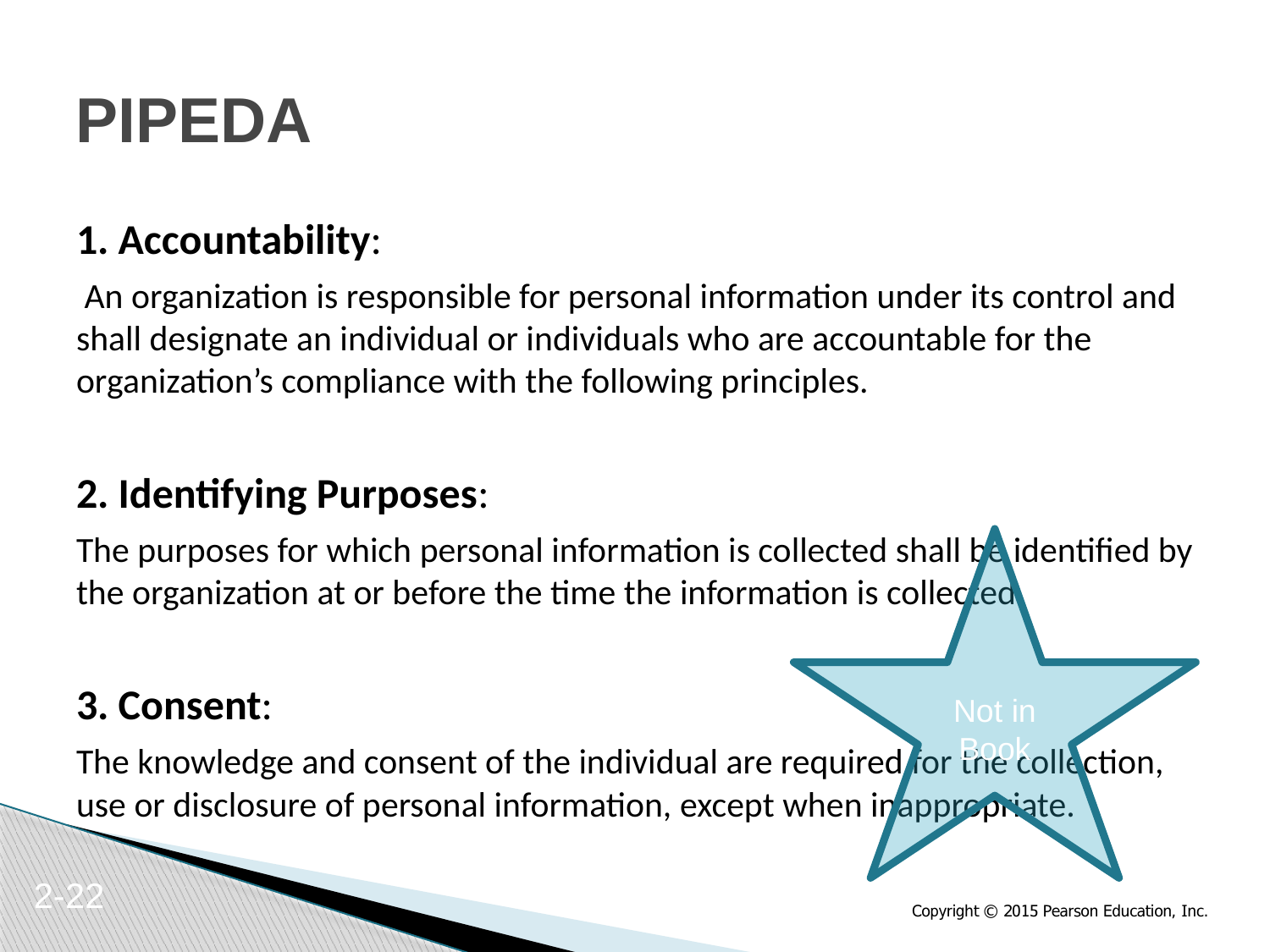

# PIPEDA
1. Accountability:
 An organization is responsible for personal information under its control and shall designate an individual or individuals who are accountable for the organization’s compliance with the following principles.

2. Identifying Purposes:
The purposes for which personal information is collected shall be identified by the organization at or before the time the information is collected.

3. Consent:
The knowledge and consent of the individual are required for the collection, use or disclosure of personal information, except when inappropriate.

Not in Book